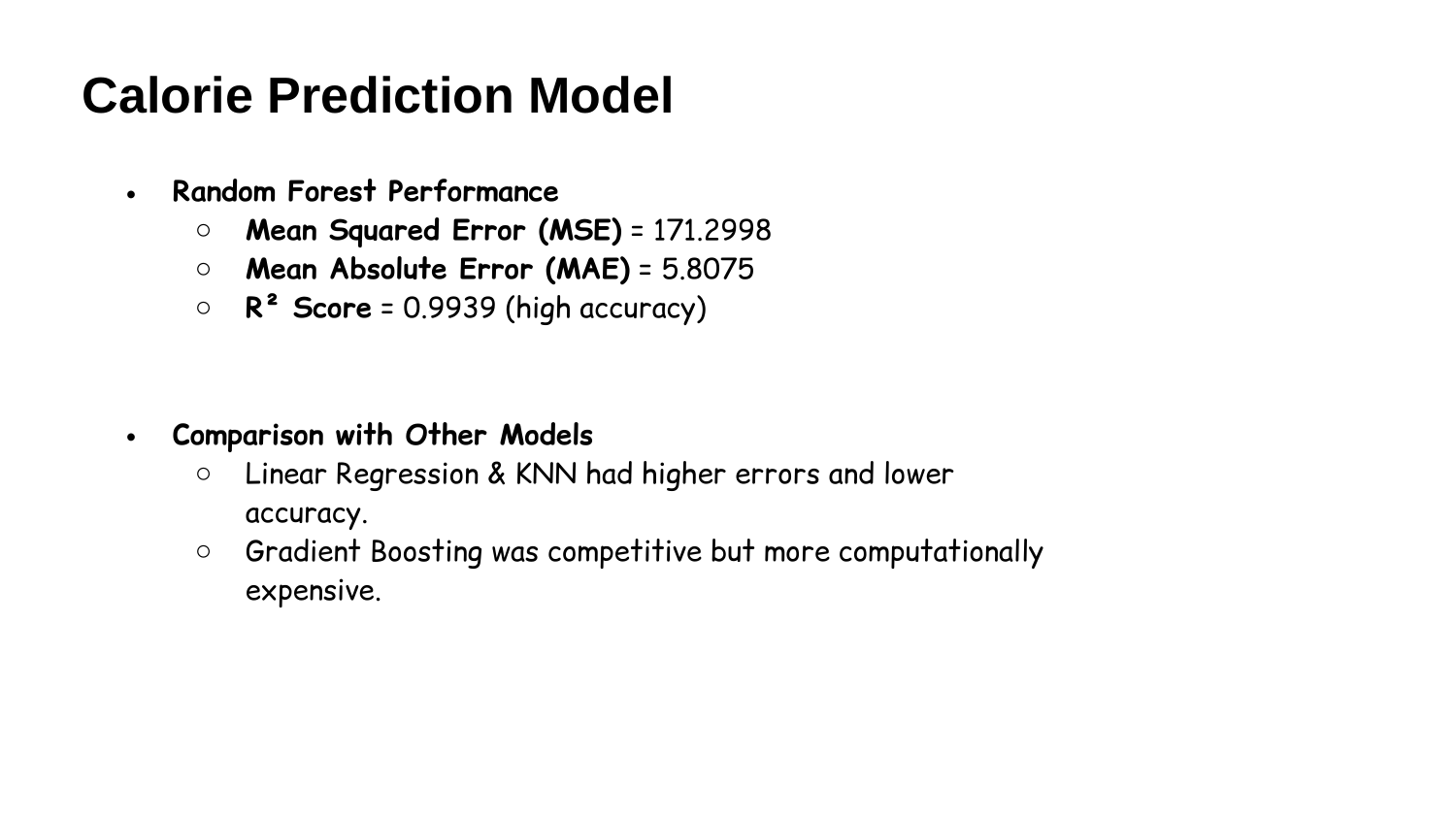

Calorie Prediction Model
Random Forest Performance
Mean Squared Error (MSE) = 171.2998
Mean Absolute Error (MAE) = 5.8075
R² Score = 0.9939 (high accuracy)

Comparison with Other Models
Linear Regression & KNN had higher errors and lower accuracy.
Gradient Boosting was competitive but more computationally expensive.